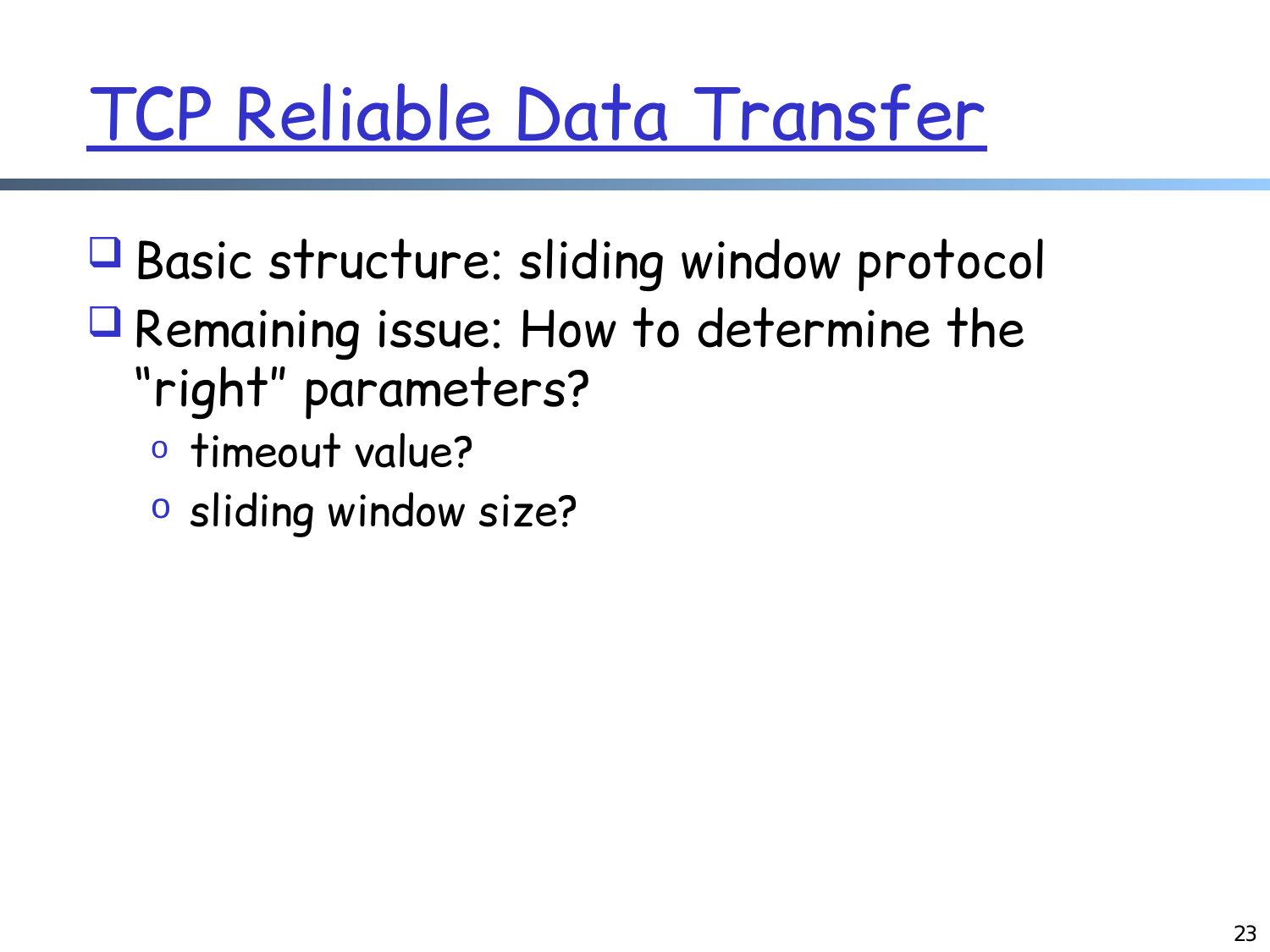

TCP Reliable Data Transfer
Basic structure: sliding window protocol
Remaining issue: How to determine the “right” parameters?
timeout value?
sliding window size?
23